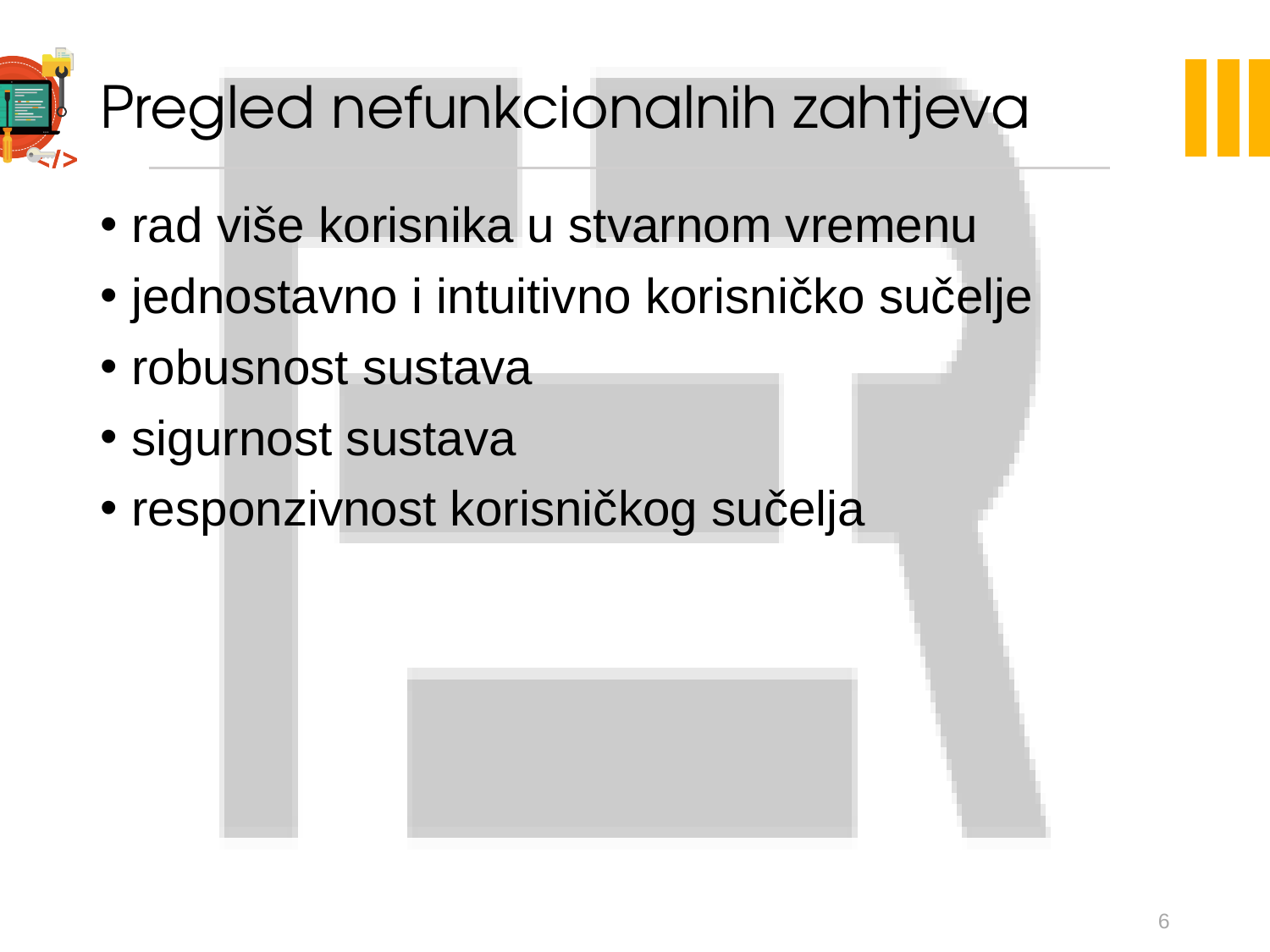

# Pregled nefunkcionalnih zahtjeva
rad više korisnika u stvarnom vremenu
jednostavno i intuitivno korisničko sučelje
robusnost sustava
sigurnost sustava
responzivnost korisničkog sučelja

6